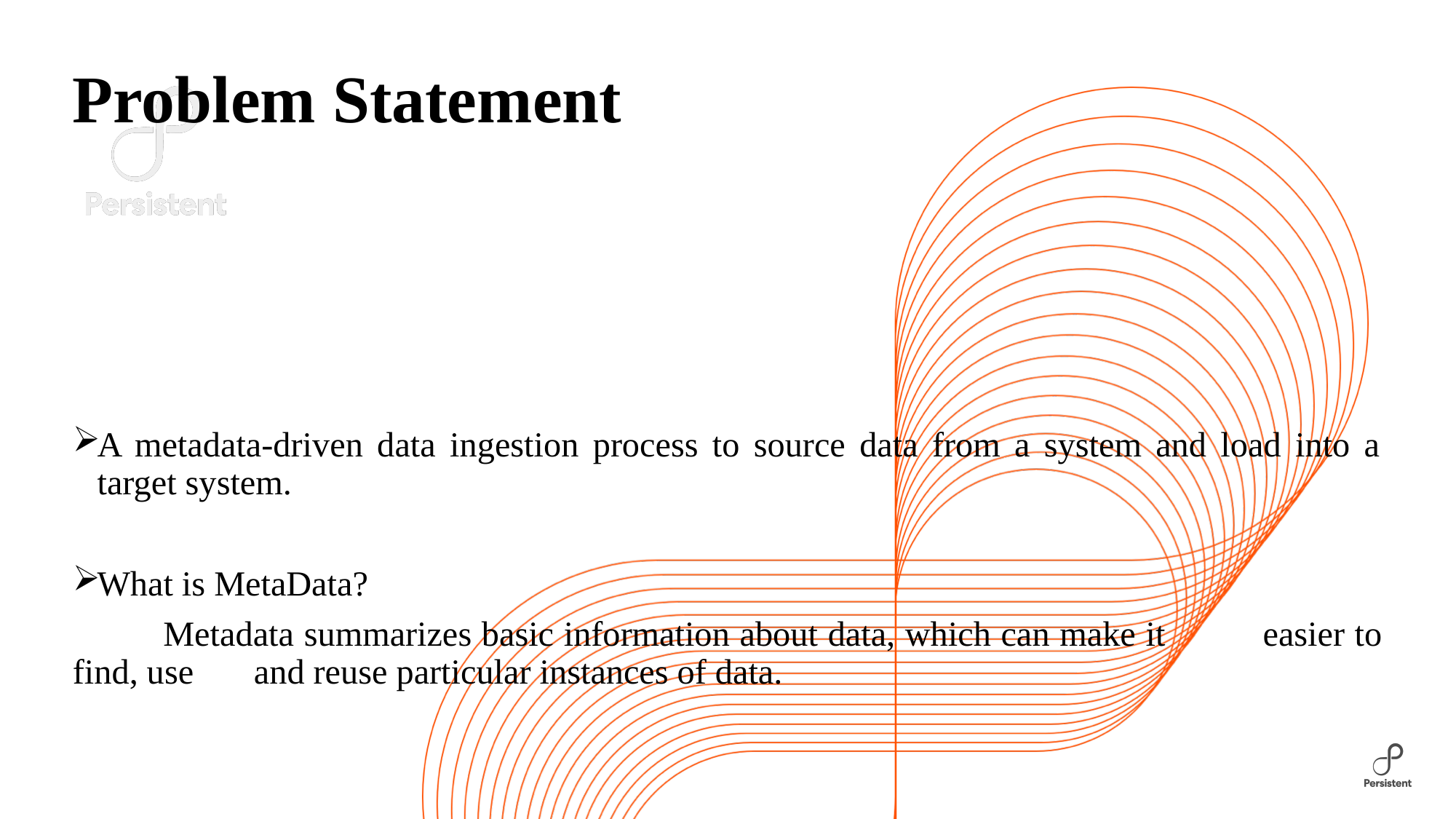

Problem Statement

# A metadata-driven data ingestion process to source data from a system and load into a target system.

What is MetaData?
	Metadata summarizes basic information about data, which can make it 	easier to find, use 	and reuse particular instances of data.